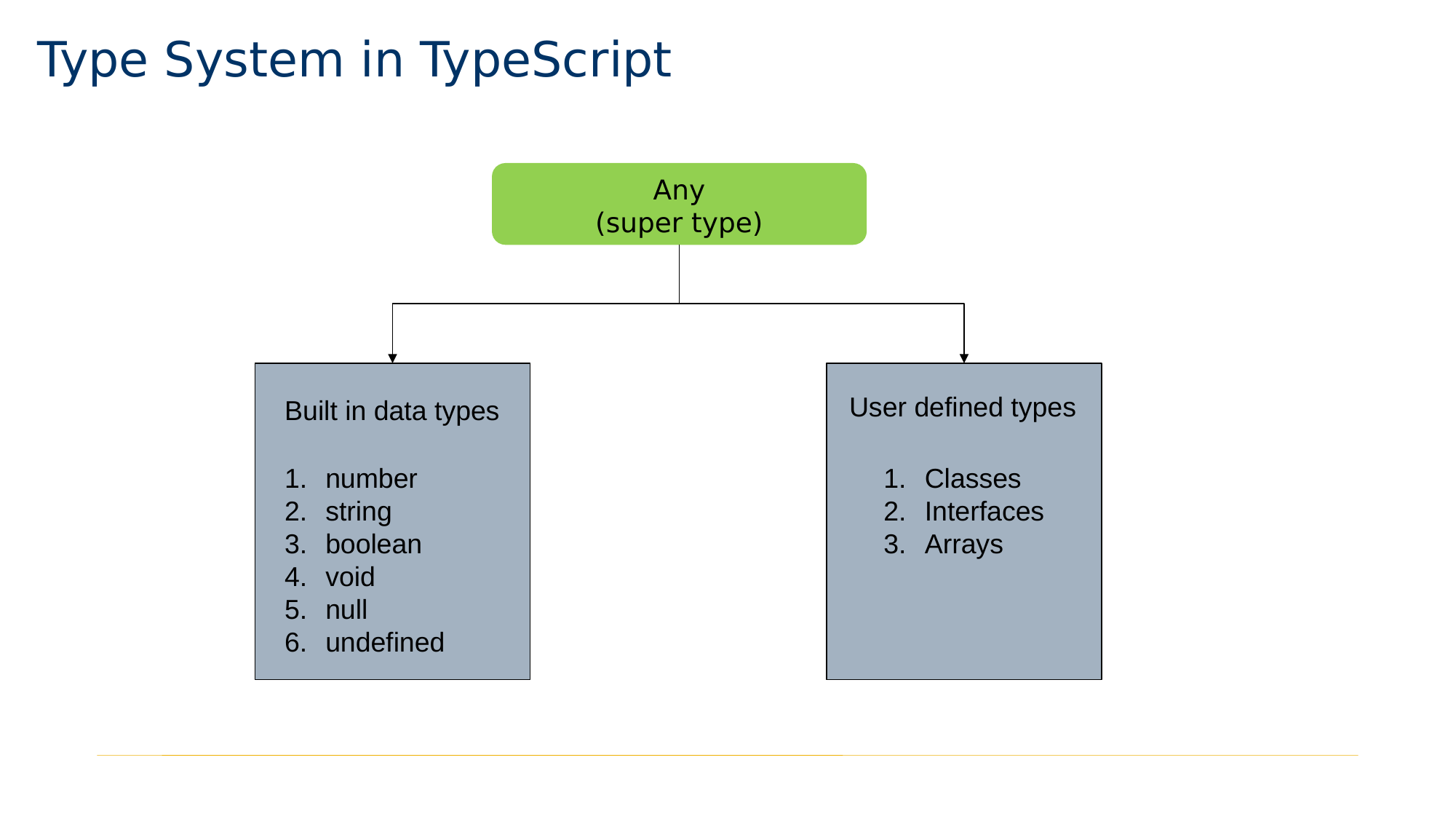

Type System in TypeScript
Any
(super type)

User defined types
Built in data types
number
string
boolean
void
null
undefined

Classes
Interfaces
Arrays